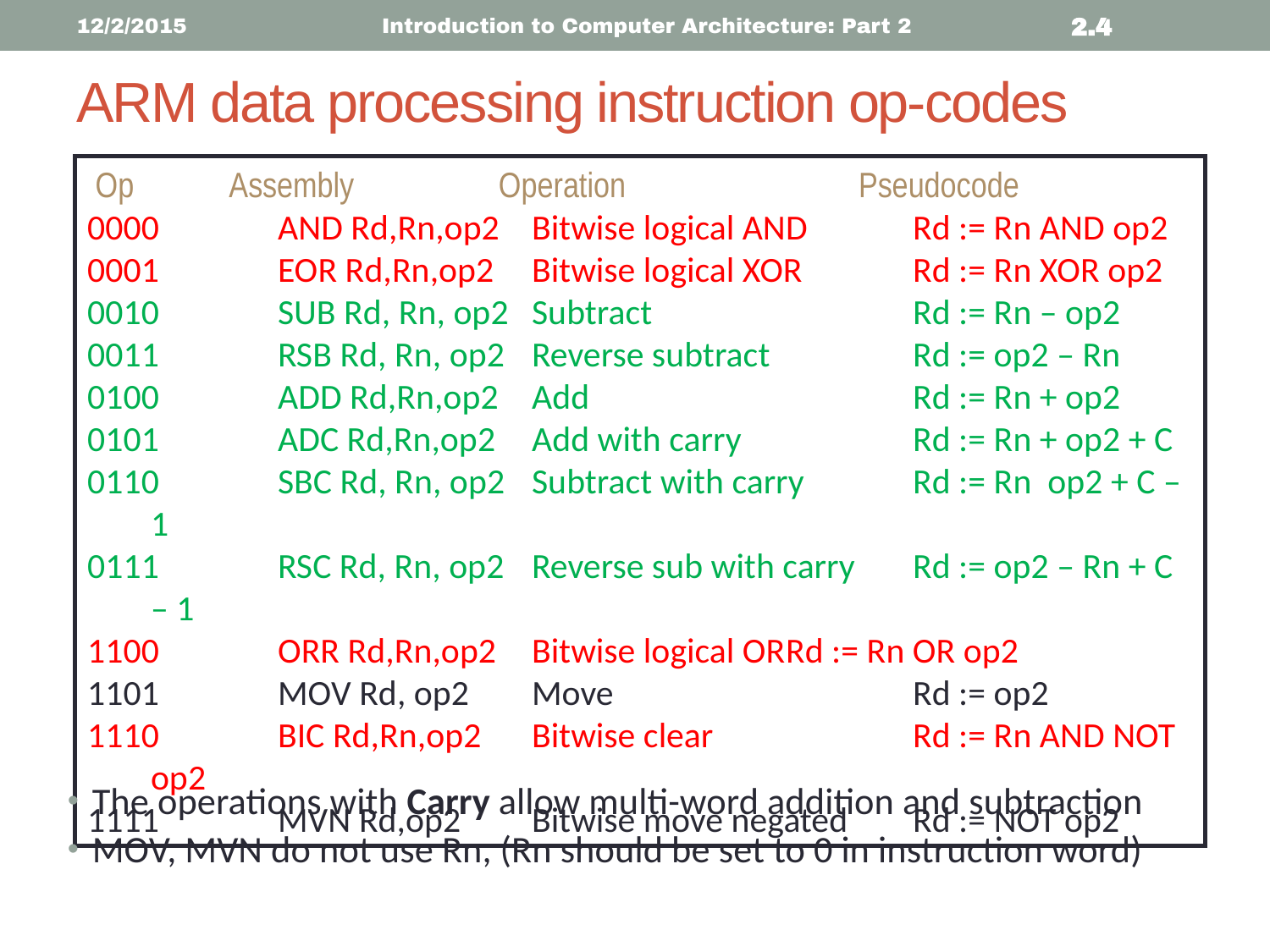

12/2/2015
Introduction to Computer Architecture: Part 2
2.4
# ARM data processing instruction op-codes
 Op            Assembly                  Operation                             Pseudocode
0000	AND Rd,Rn,op2	Bitwise logical AND	Rd := Rn AND op2
0001	EOR Rd,Rn,op2	Bitwise logical XOR	Rd := Rn XOR op2
0010 	SUB Rd, Rn, op2	Subtract			Rd := Rn – op2
0011	RSB Rd, Rn, op2	Reverse subtract		Rd := op2 – Rn
0100	ADD Rd,Rn,op2	Add			Rd := Rn + op2
0101	ADC Rd,Rn,op2	Add with carry		Rd := Rn + op2 + C
0110	SBC Rd, Rn, op2	Subtract with carry	Rd := Rn  op2 + C – 1
0111	RSC Rd, Rn, op2	Reverse sub with carry	Rd := op2 – Rn + C – 1
1100	ORR Rd,Rn,op2	Bitwise logical OR	Rd := Rn OR op2
1101	MOV Rd, op2	Move			Rd := op2
1110	BIC Rd,Rn,op2	Bitwise clear		Rd := Rn AND NOT op2
1111	MVN Rd,op2	Bitwise move negated	Rd := NOT op2
The operations with Carry allow multi-word addition and subtraction
MOV, MVN do not use Rn, (Rn should be set to 0 in instruction word)